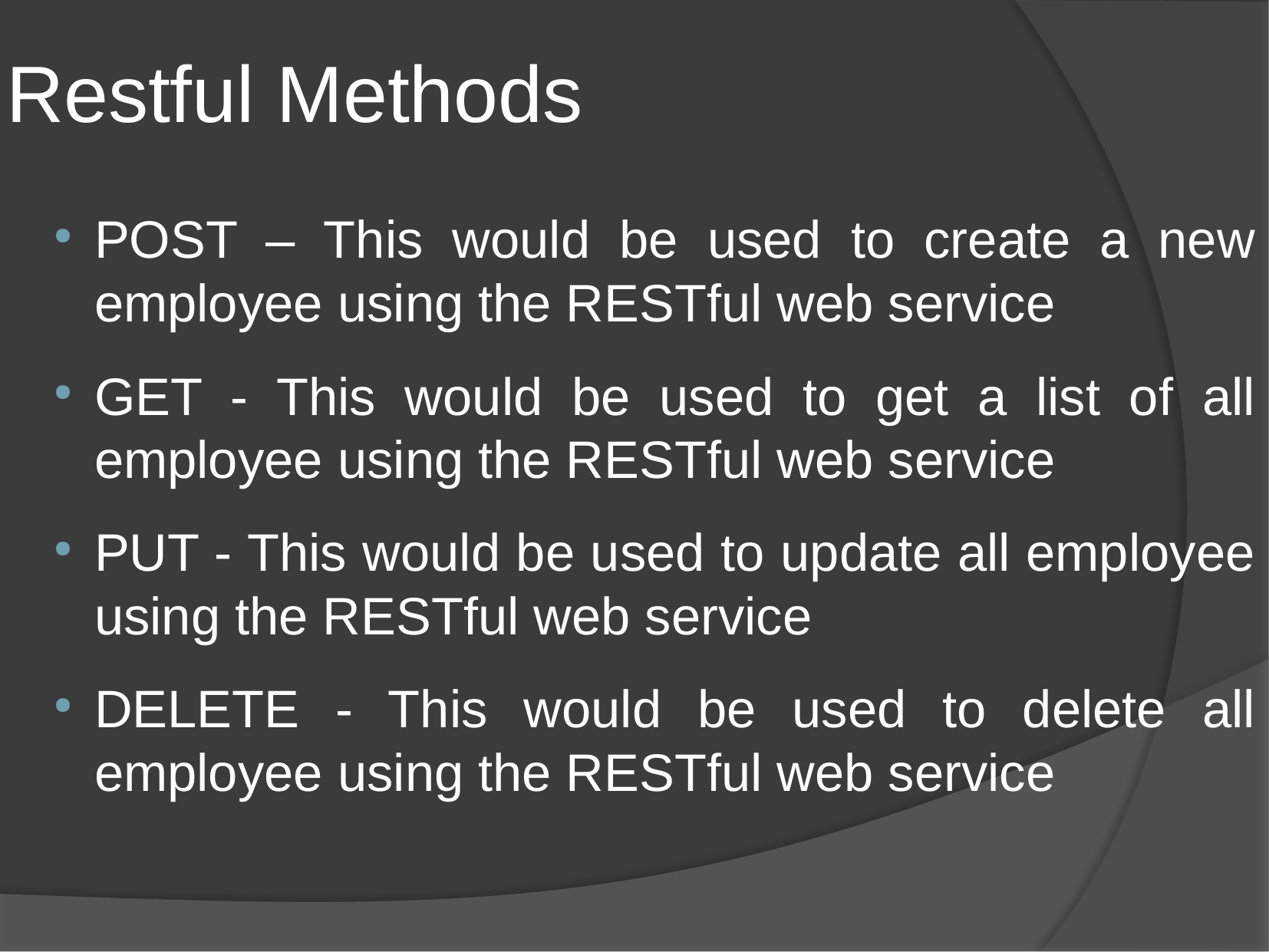

Restful Methods
POST – This would be used to create a new employee using the RESTful web service
GET - This would be used to get a list of all employee using the RESTful web service
PUT - This would be used to update all employee using the RESTful web service
DELETE - This would be used to delete all employee using the RESTful web service